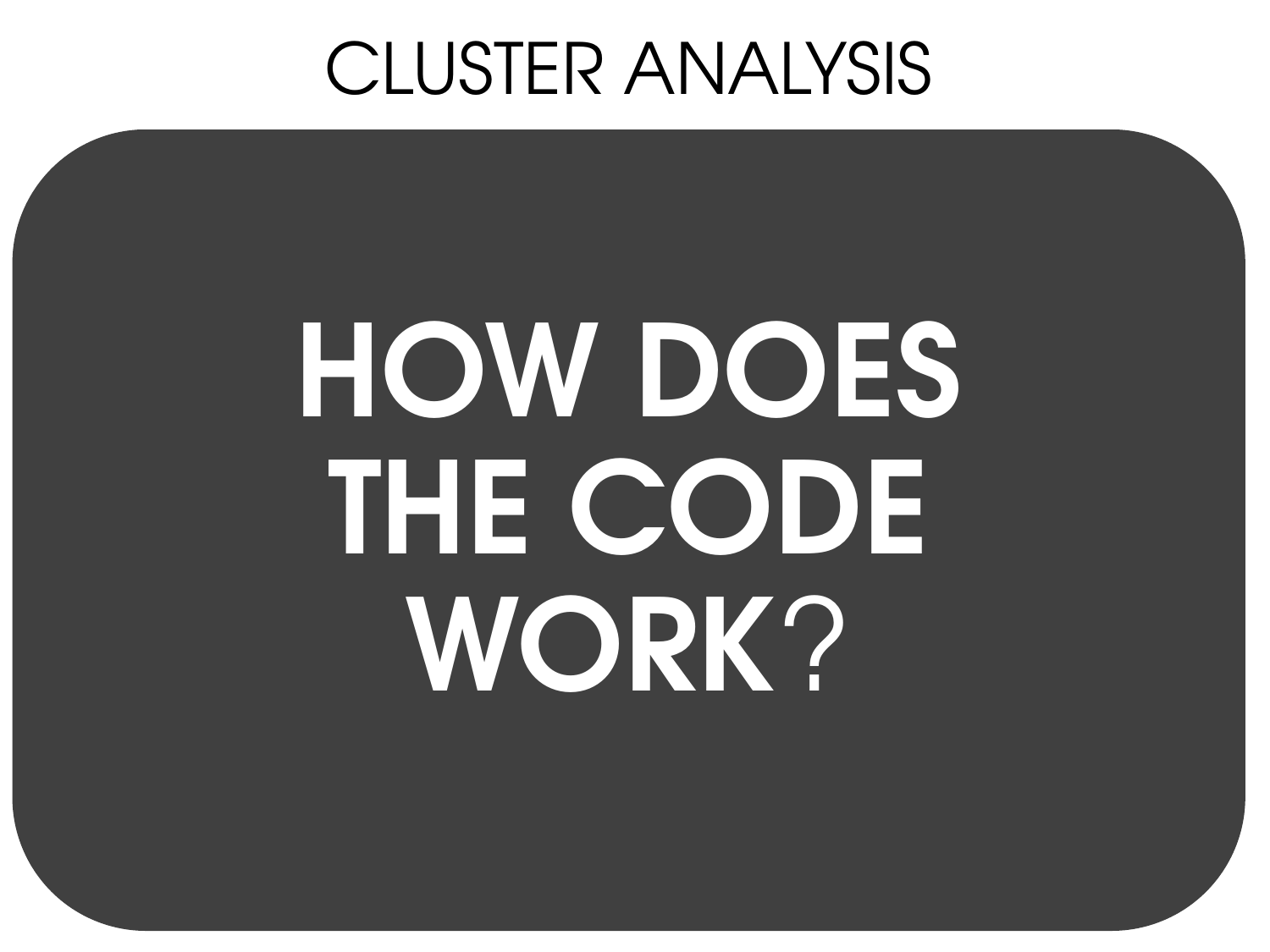

CLUSTER ANALYSIS

HOW DOES THE CODE WORK?